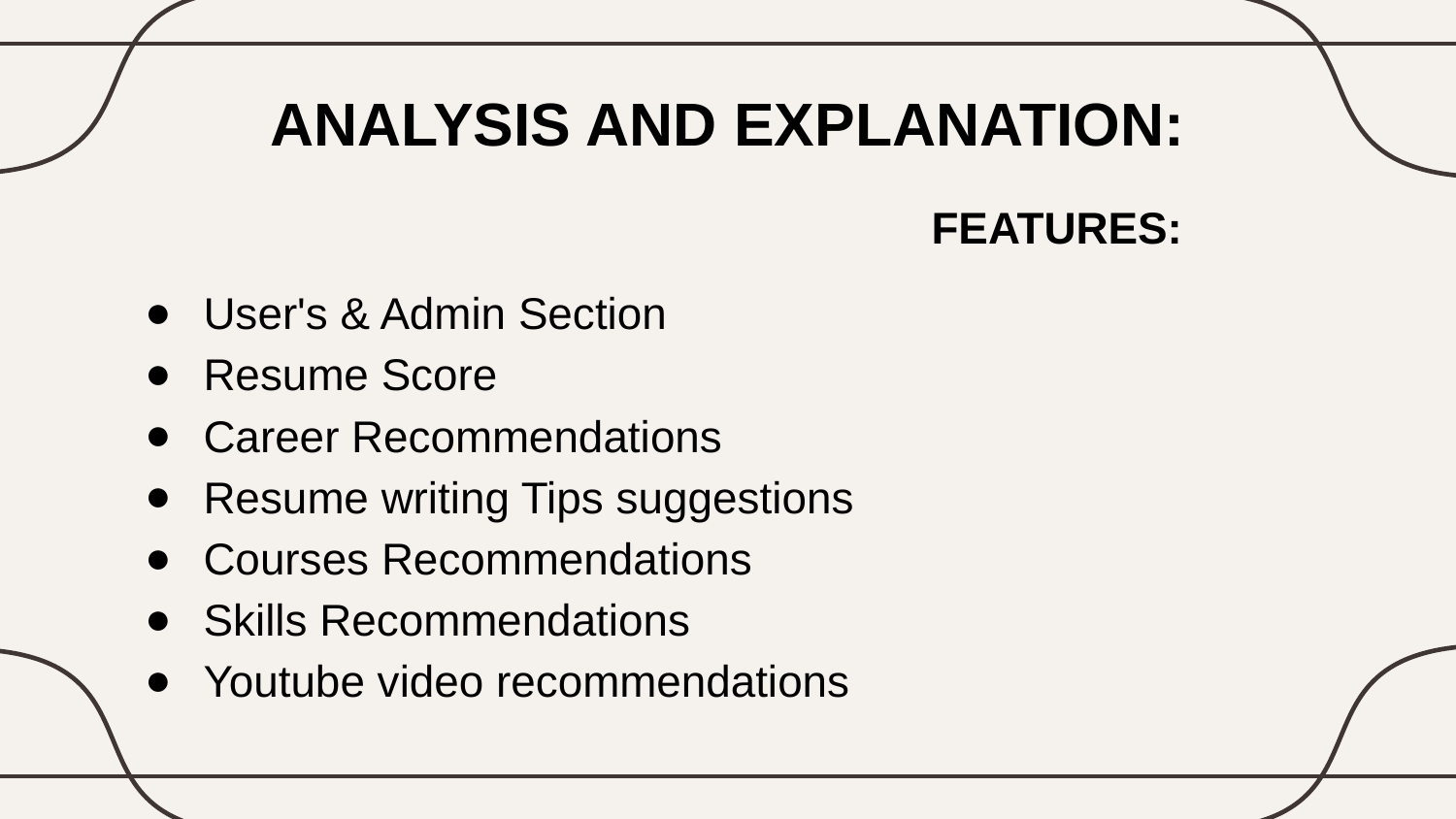

# ANALYSIS AND EXPLANATION:
					FEATURES:
User's & Admin Section
Resume Score
Career Recommendations
Resume writing Tips suggestions
Courses Recommendations
Skills Recommendations
Youtube video recommendations